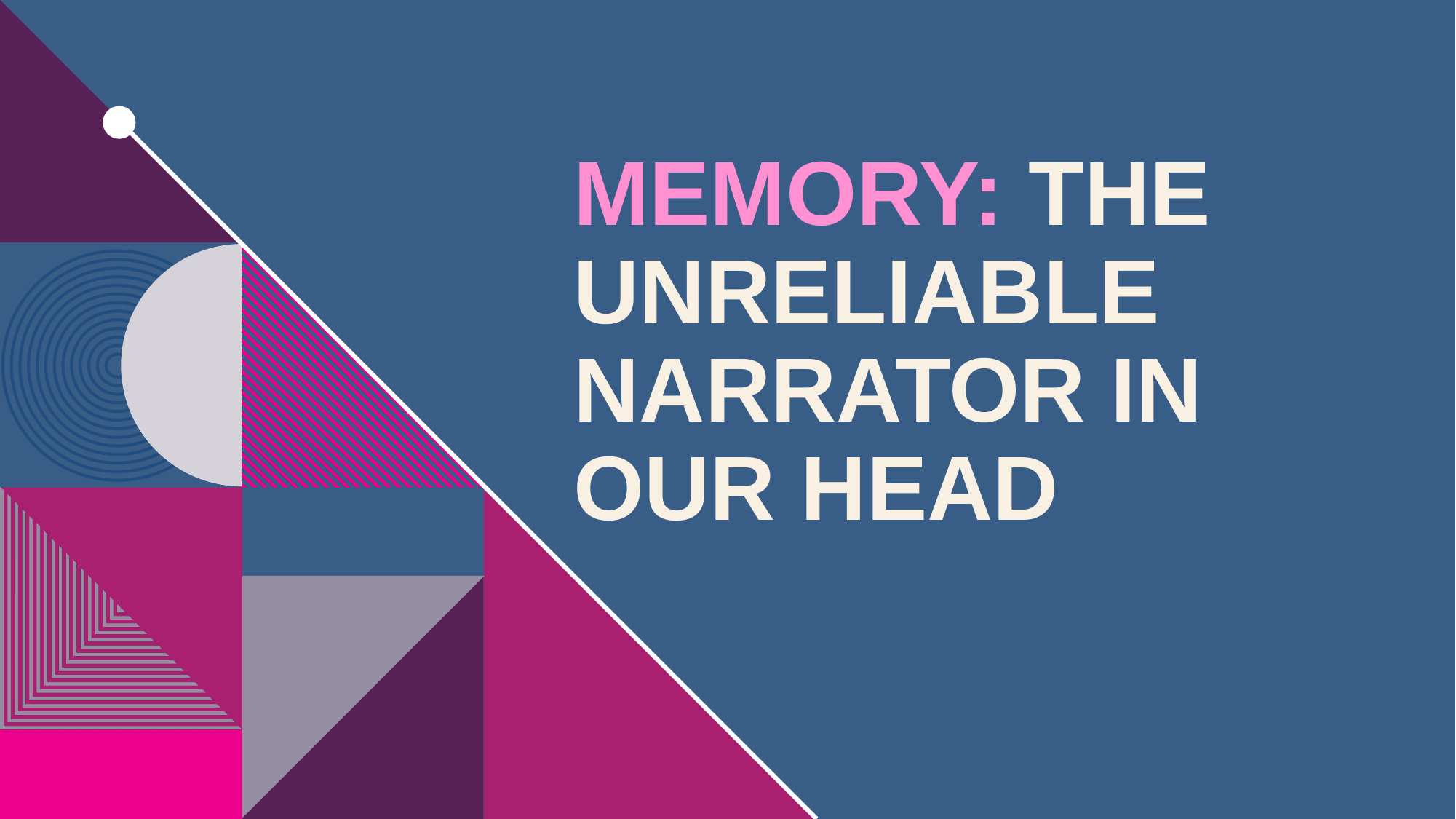

# Memory: The unreliable narrator in our head